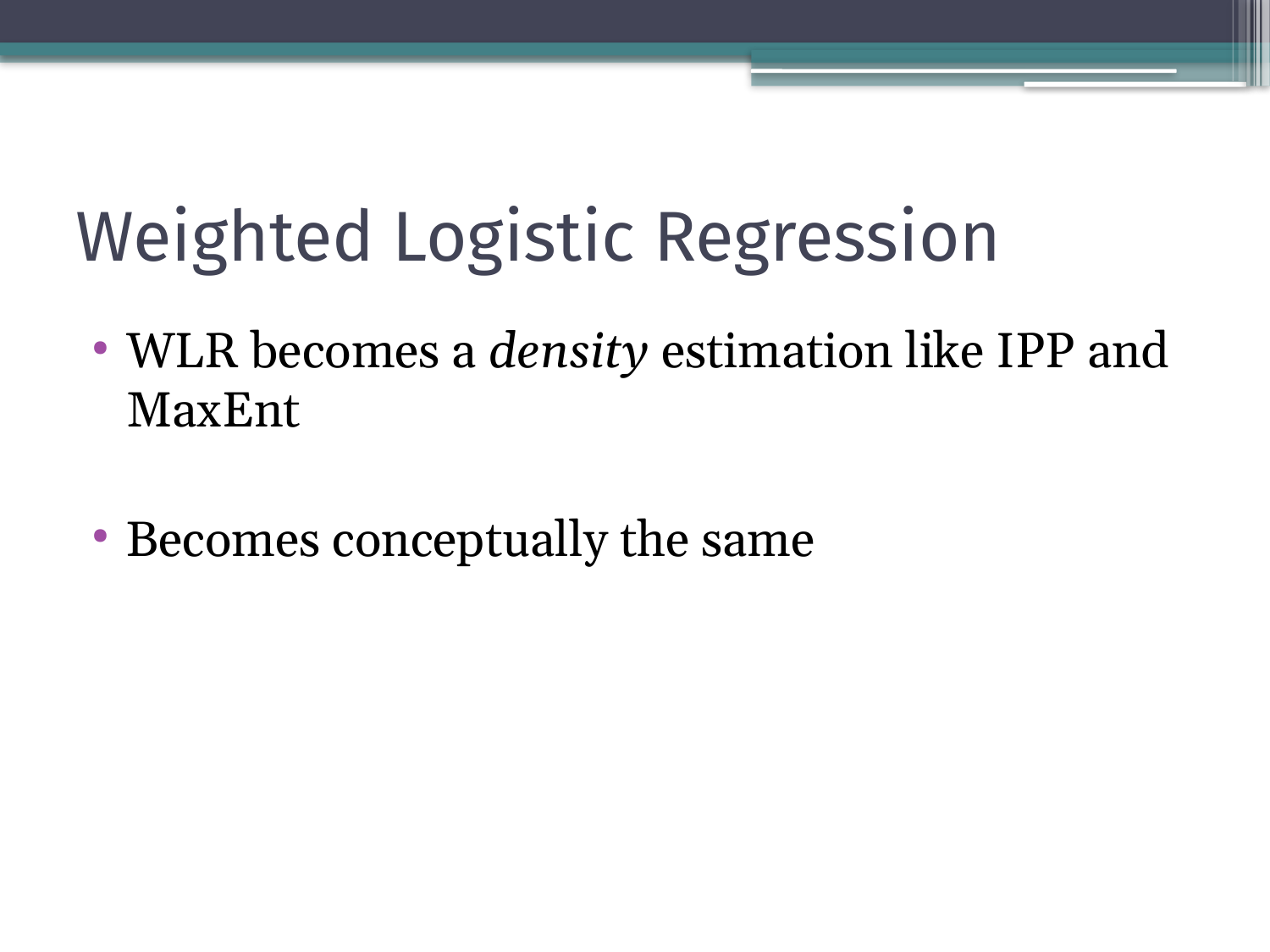

# Weighted Logistic Regression
WLR becomes a density estimation like IPP and MaxEnt

Becomes conceptually the same